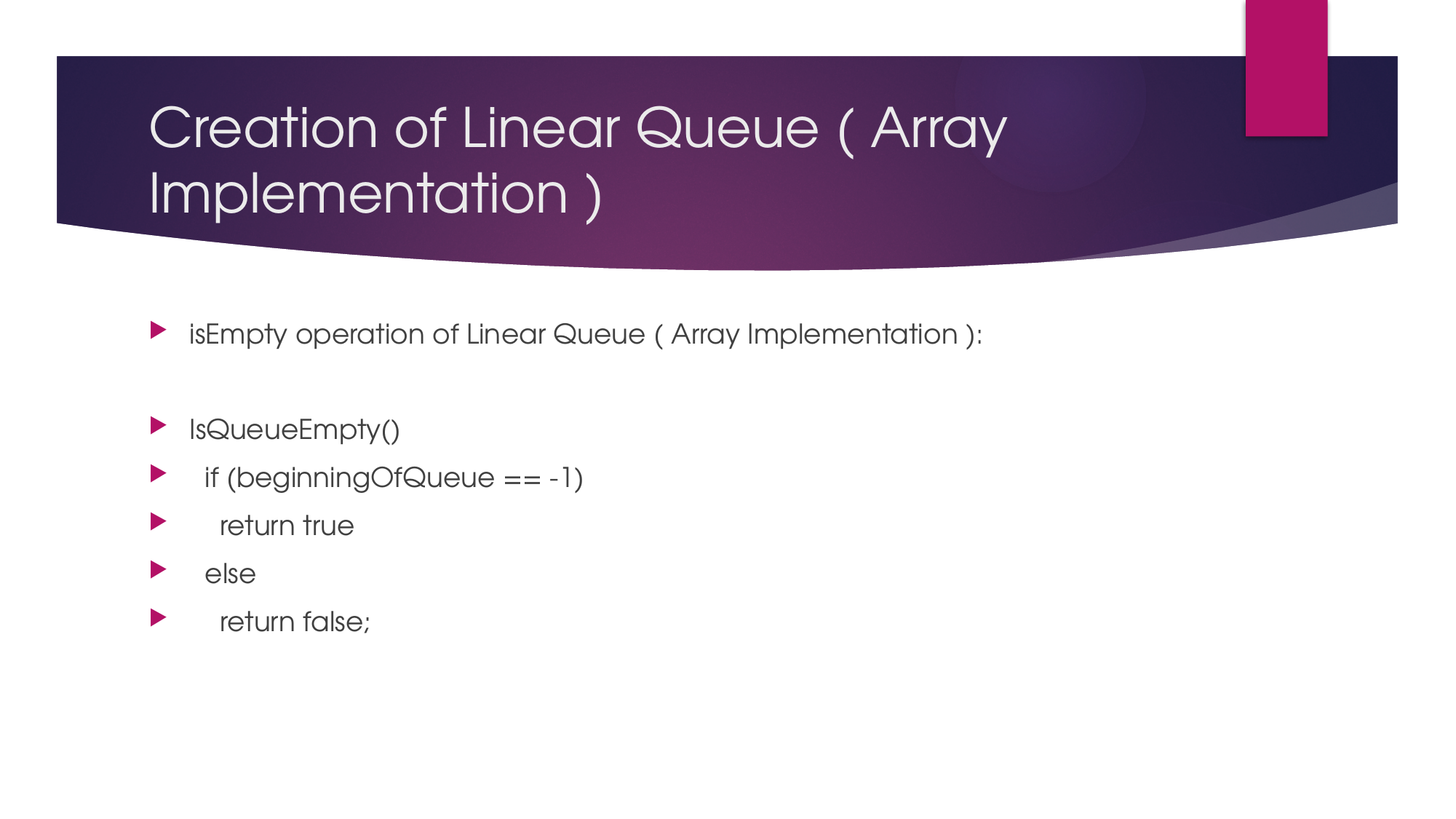

# Creation of Linear Queue ( Array Implementation )
isEmpty operation of Linear Queue ( Array Implementation ):

IsQueueEmpty()
  if (beginningOfQueue == -1)
    return true
  else
    return false;